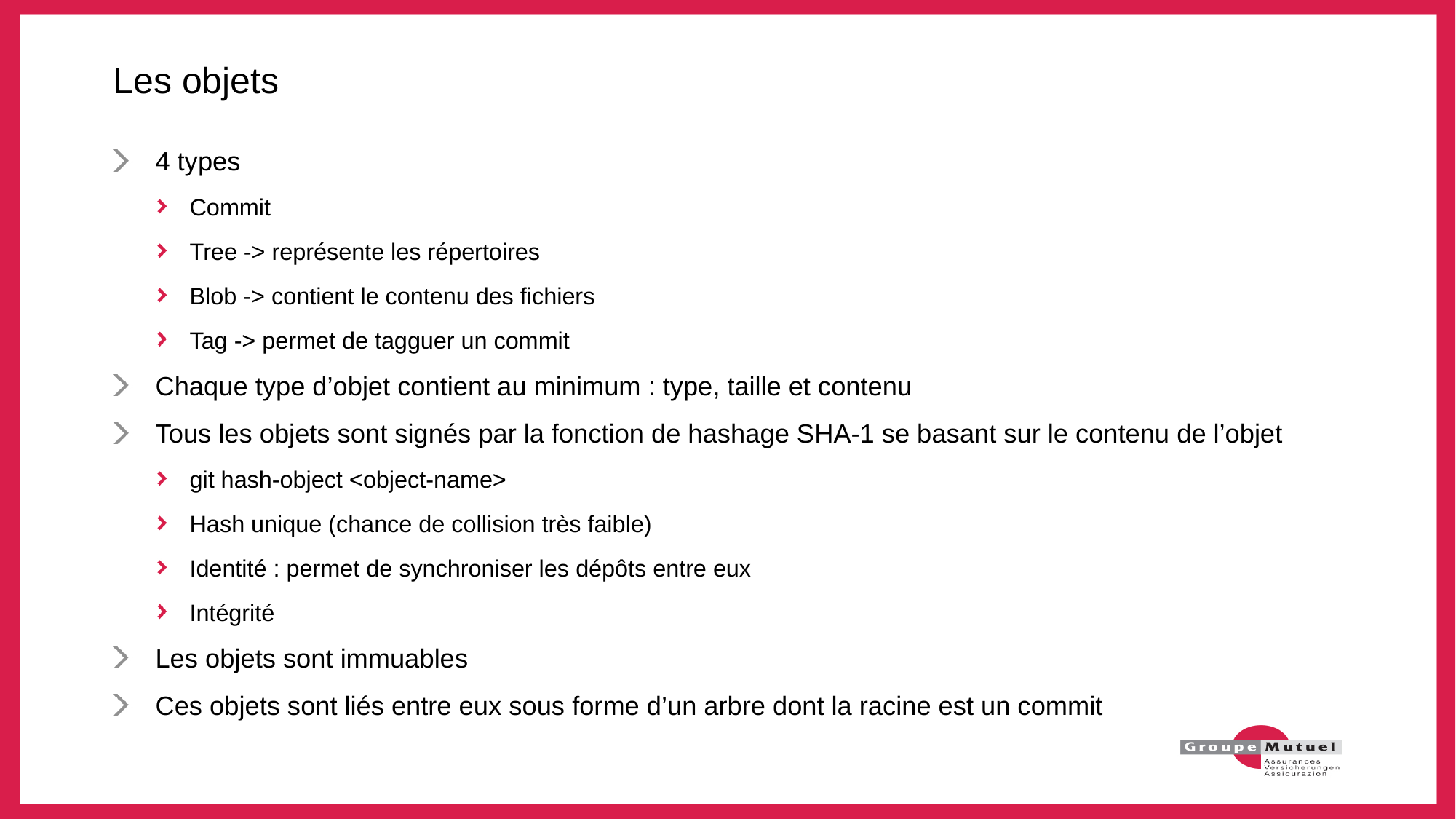

# Les objets
4 types
Commit
Tree -> représente les répertoires
Blob -> contient le contenu des fichiers
Tag -> permet de tagguer un commit
Chaque type d’objet contient au minimum : type, taille et contenu
Tous les objets sont signés par la fonction de hashage SHA-1 se basant sur le contenu de l’objet
git hash-object <object-name>
Hash unique (chance de collision très faible)
Identité : permet de synchroniser les dépôts entre eux
Intégrité
Les objets sont immuables
Ces objets sont liés entre eux sous forme d’un arbre dont la racine est un commit